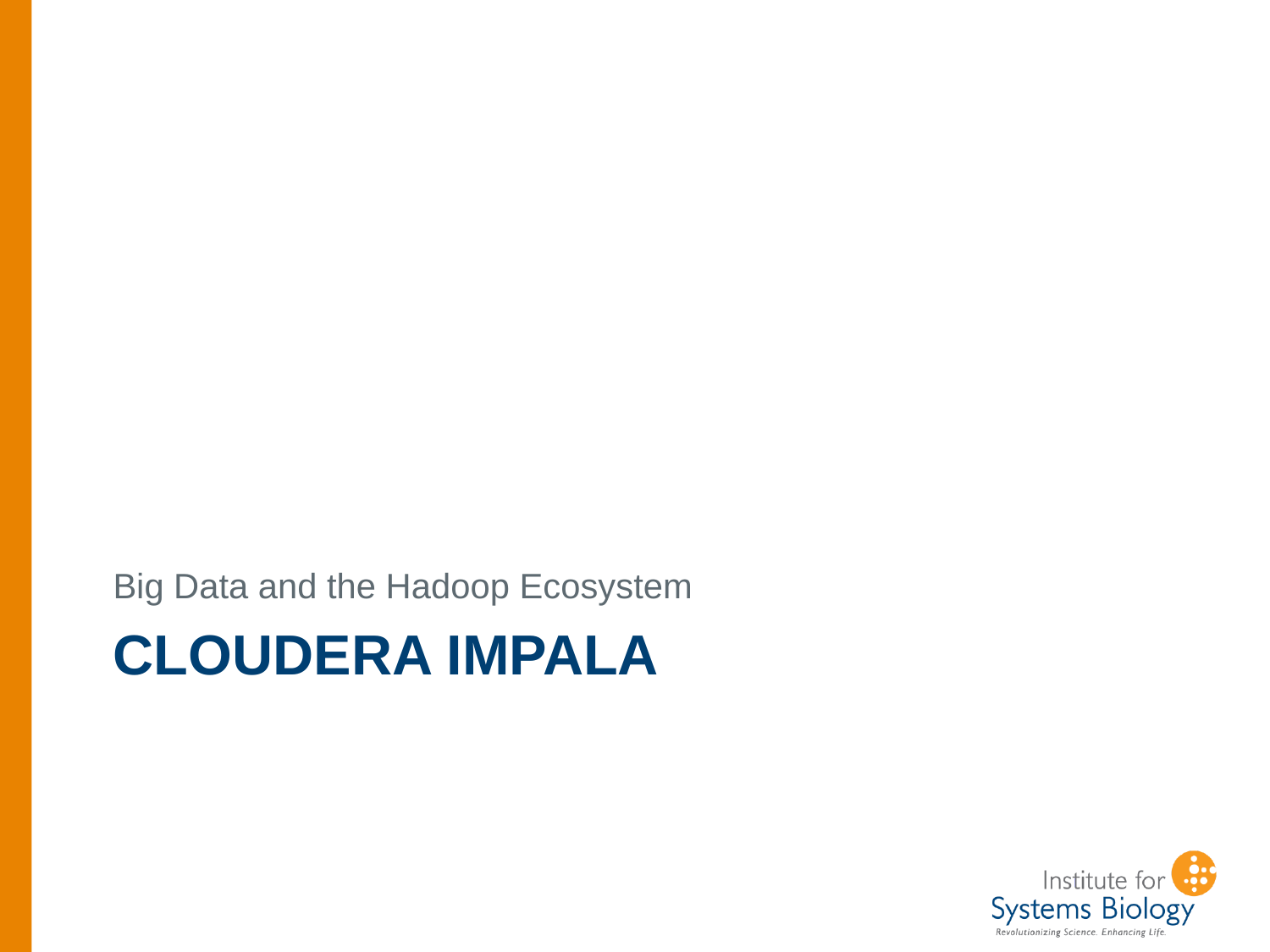

Big Data and the Hadoop Ecosystem
# Cloudera impala